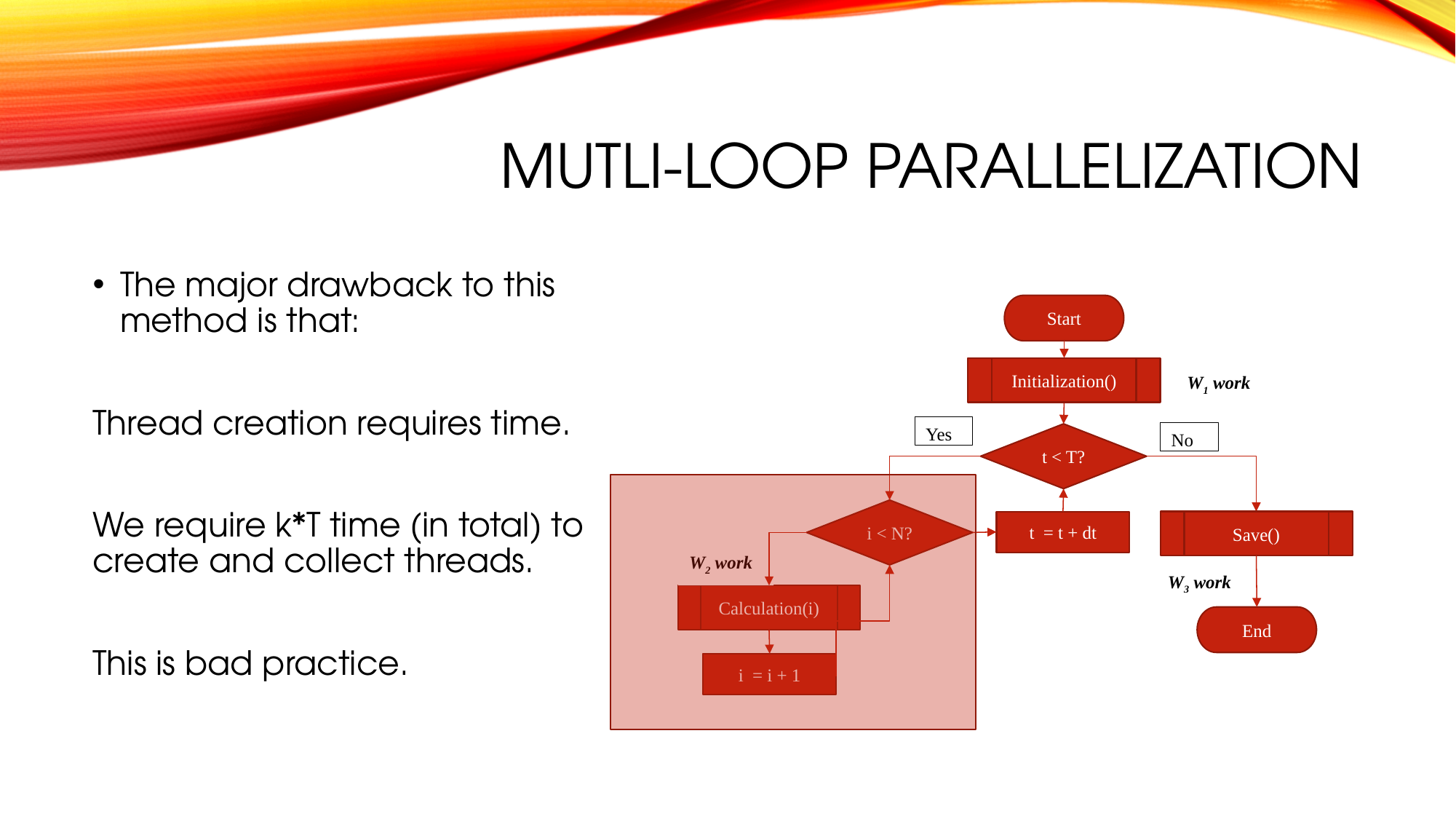

# MUTLI-LOOP PARALLELIZATION
The major drawback to this method is that:

Thread creation requires time.

We require k*T time (in total) to create and collect threads.

This is bad practice.

Start
Initialization()
W1 work
Yes
No
t < T?
i < N?
t  = t + dt
Save()
W2 work
W3 work
Calculation(i)
End
i  = i + 1